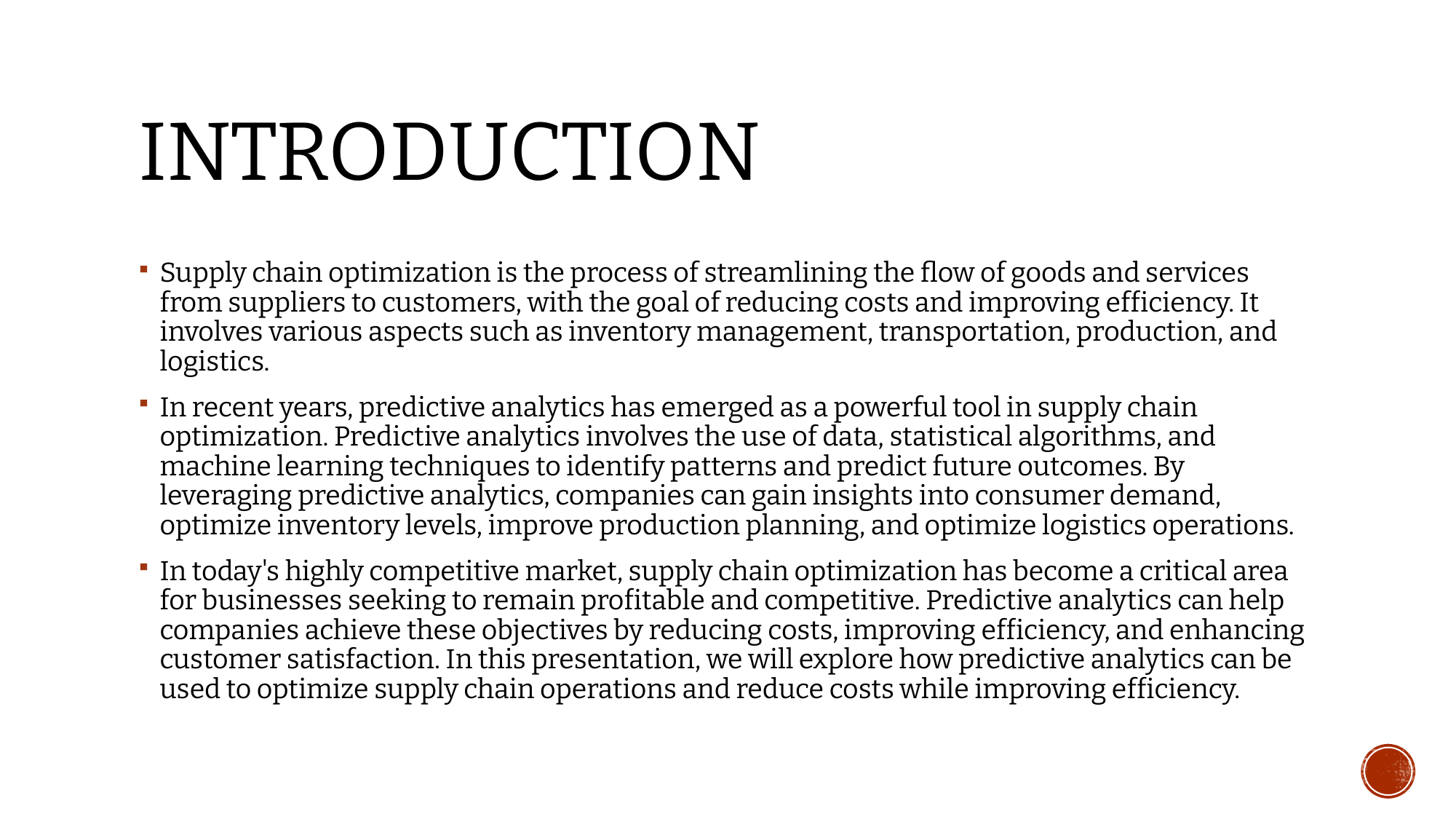

# introduction
Supply chain optimization is the process of streamlining the flow of goods and services from suppliers to customers, with the goal of reducing costs and improving efficiency. It involves various aspects such as inventory management, transportation, production, and logistics.
In recent years, predictive analytics has emerged as a powerful tool in supply chain optimization. Predictive analytics involves the use of data, statistical algorithms, and machine learning techniques to identify patterns and predict future outcomes. By leveraging predictive analytics, companies can gain insights into consumer demand, optimize inventory levels, improve production planning, and optimize logistics operations.
In today's highly competitive market, supply chain optimization has become a critical area for businesses seeking to remain profitable and competitive. Predictive analytics can help companies achieve these objectives by reducing costs, improving efficiency, and enhancing customer satisfaction. In this presentation, we will explore how predictive analytics can be used to optimize supply chain operations and reduce costs while improving efficiency.